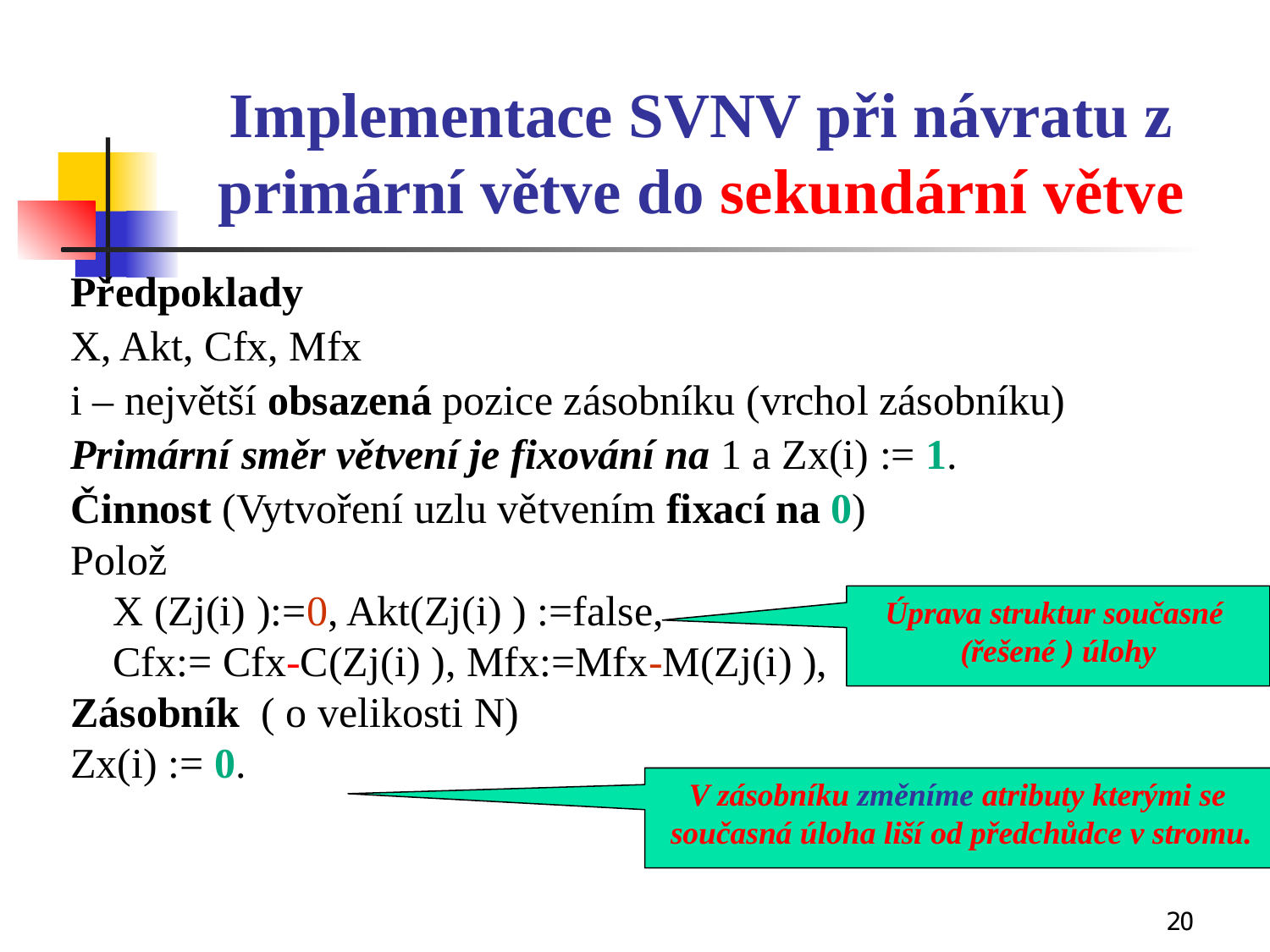

# Implementace SVNV při návratu z primární větve do sekundární větve
Předpoklady
X, Akt, Cfx, Mfx
i – největší obsazená pozice zásobníku (vrchol zásobníku)
Primární směr větvení je fixování na 1 a Zx(i) := 1.
Činnost (Vytvoření uzlu větvením fixací na 0)
Polož
    X (Zj(i) ):=0, Akt(Zj(i) ) :=false,
    Cfx:= Cfx-C(Zj(i) ), Mfx:=Mfx-M(Zj(i) ),
Zásobník  ( o velikosti N)
Zx(i) := 0.
Úprava struktur současné
(řešené ) úlohy
V zásobníku změníme atributy kterými se
současná úloha liší od předchůdce v stromu.
20